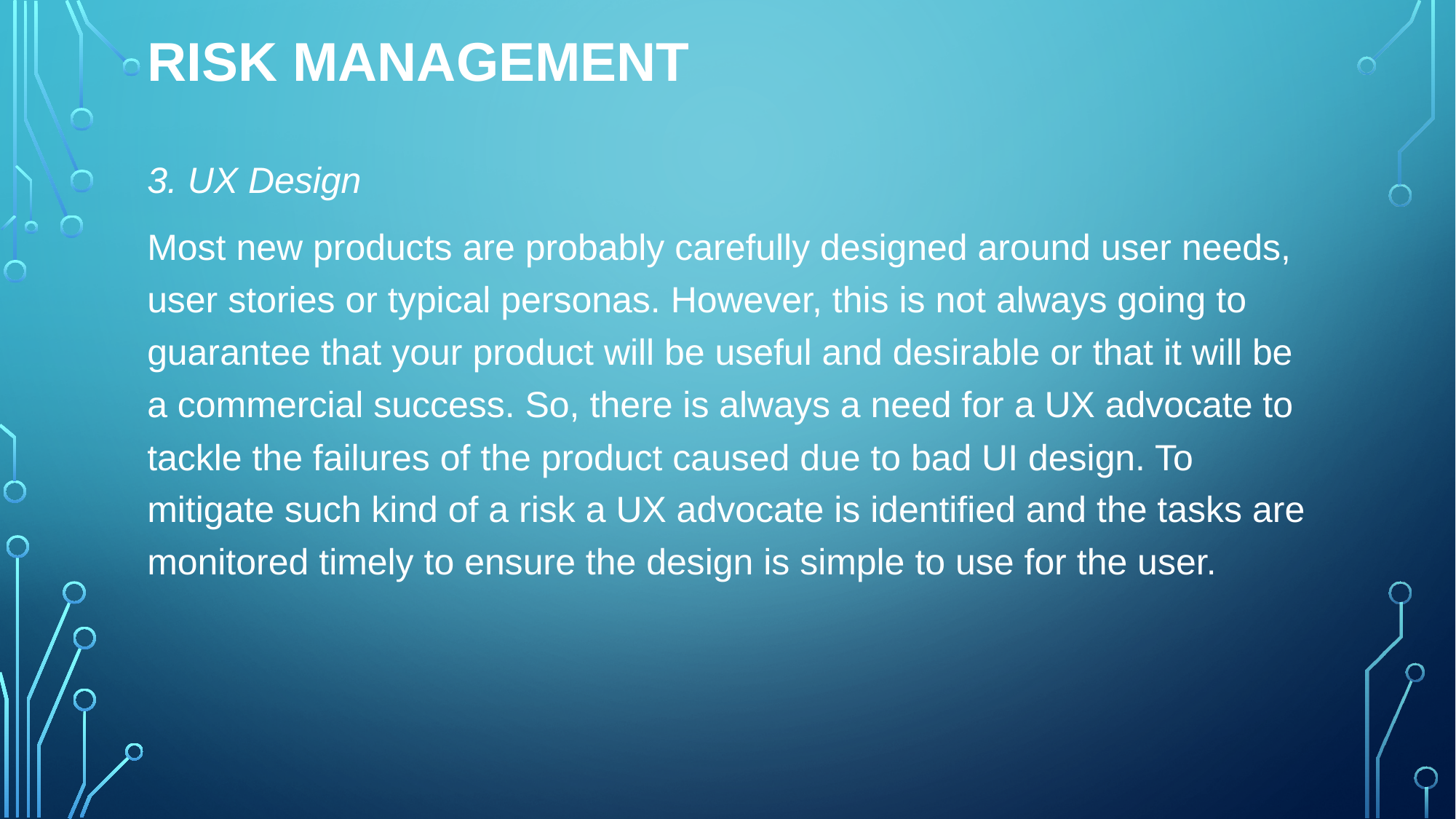

# Risk Management
3. UX Design
Most new products are probably carefully designed around user needs, user stories or typical personas. However, this is not always going to guarantee that your product will be useful and desirable or that it will be a commercial success. So, there is always a need for a UX advocate to tackle the failures of the product caused due to bad UI design. To mitigate such kind of a risk a UX advocate is identified and the tasks are monitored timely to ensure the design is simple to use for the user.